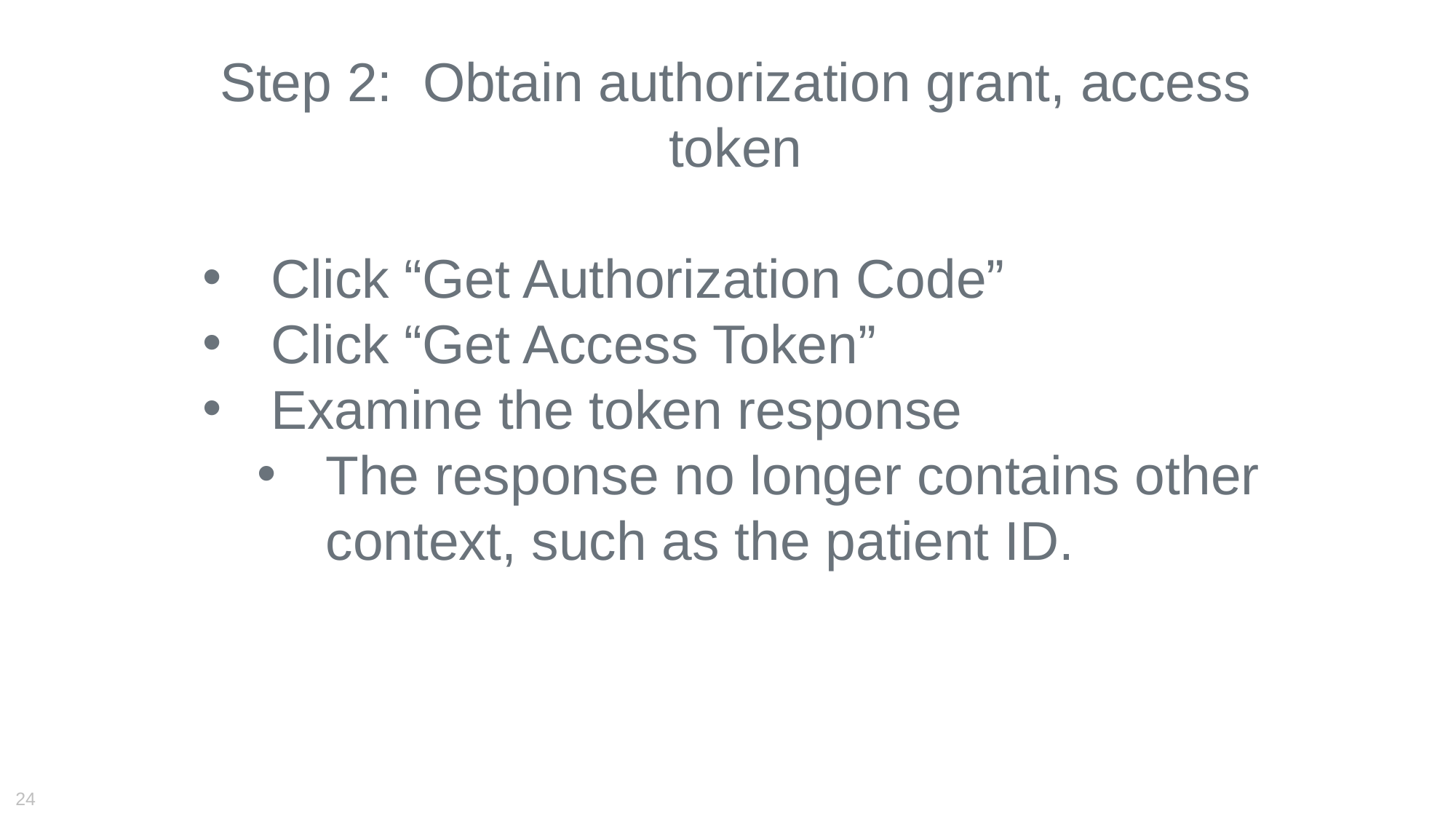

Step 2:  Obtain authorization grant, access token

Click “Get Authorization Code”
Click “Get Access Token”
Examine the token response
The response no longer contains other context, such as the patient ID.